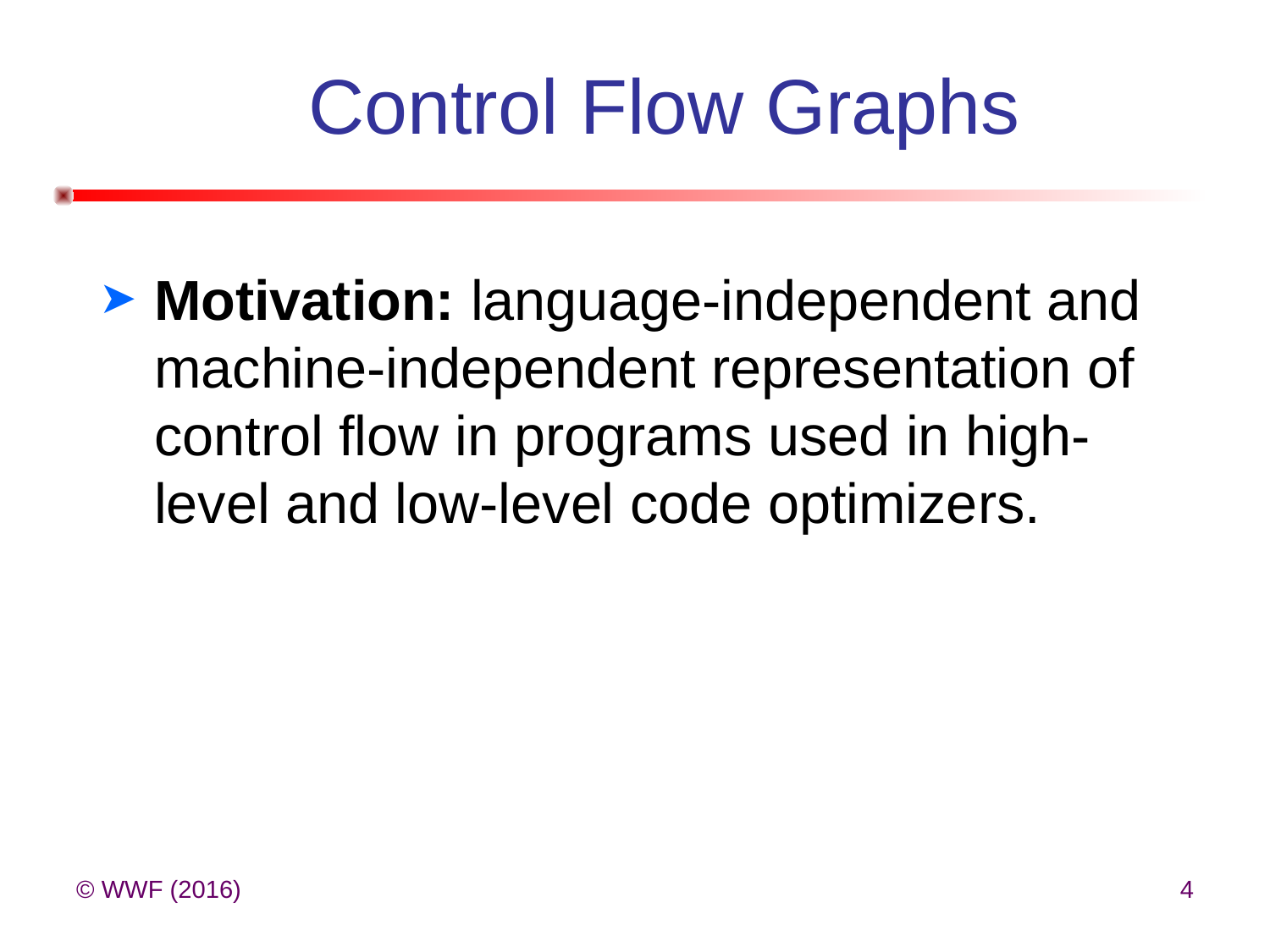

# Control Flow Graphs
Motivation: language-independent and machine-independent representation of control flow in programs used in high-level and low-level code optimizers.
© WWF (2016)
4